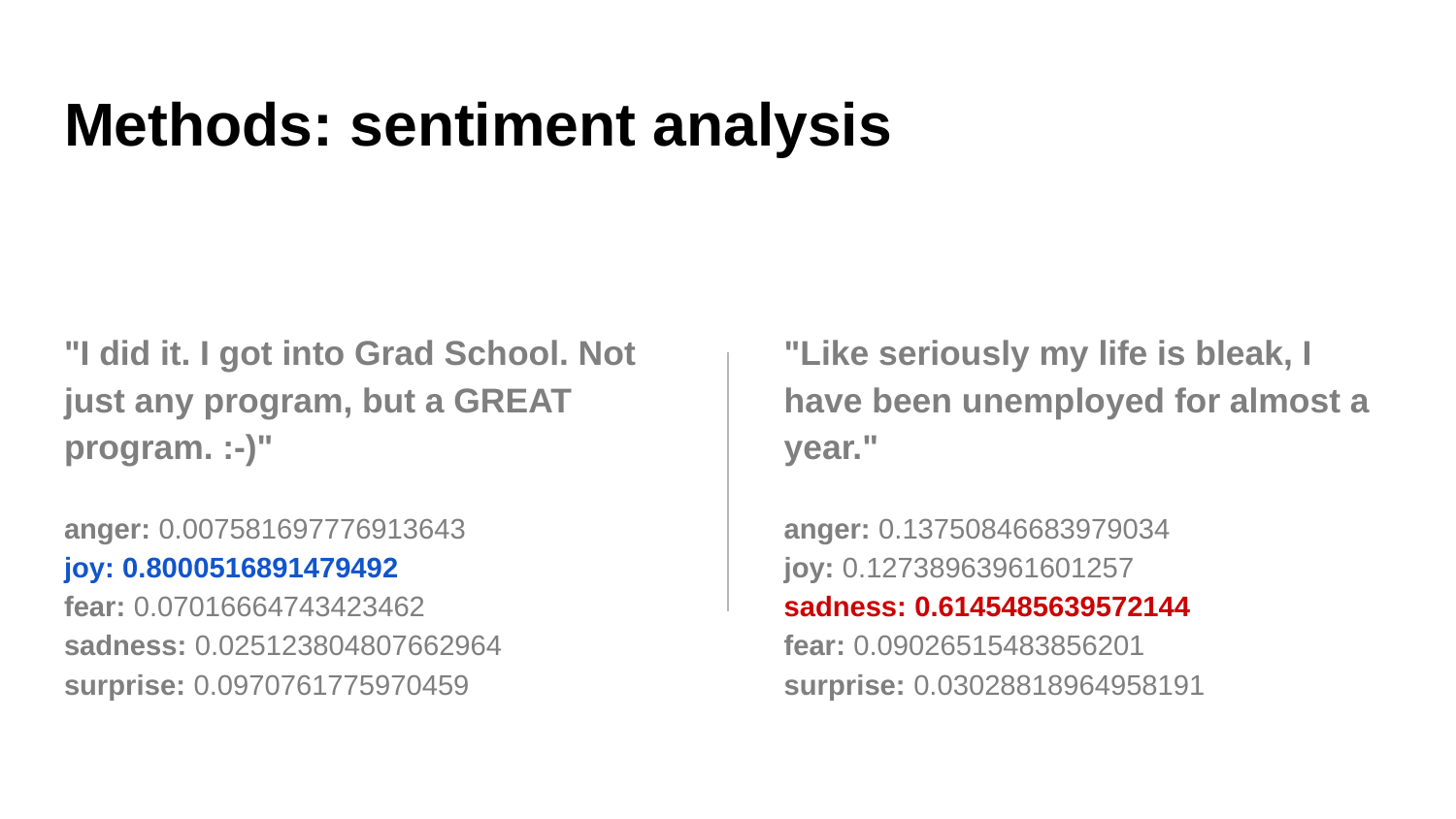

# Methods: sentiment analysis
"I did it. I got into Grad School. Not just any program, but a GREAT program. :-)"

anger: 0.007581697776913643
joy: 0.8000516891479492
fear: 0.07016664743423462
sadness: 0.025123804807662964
surprise: 0.0970761775970459
"Like seriously my life is bleak, I have been unemployed for almost a year."

anger: 0.13750846683979034
joy: 0.12738963961601257
sadness: 0.6145485639572144
fear: 0.09026515483856201
surprise: 0.03028818964958191